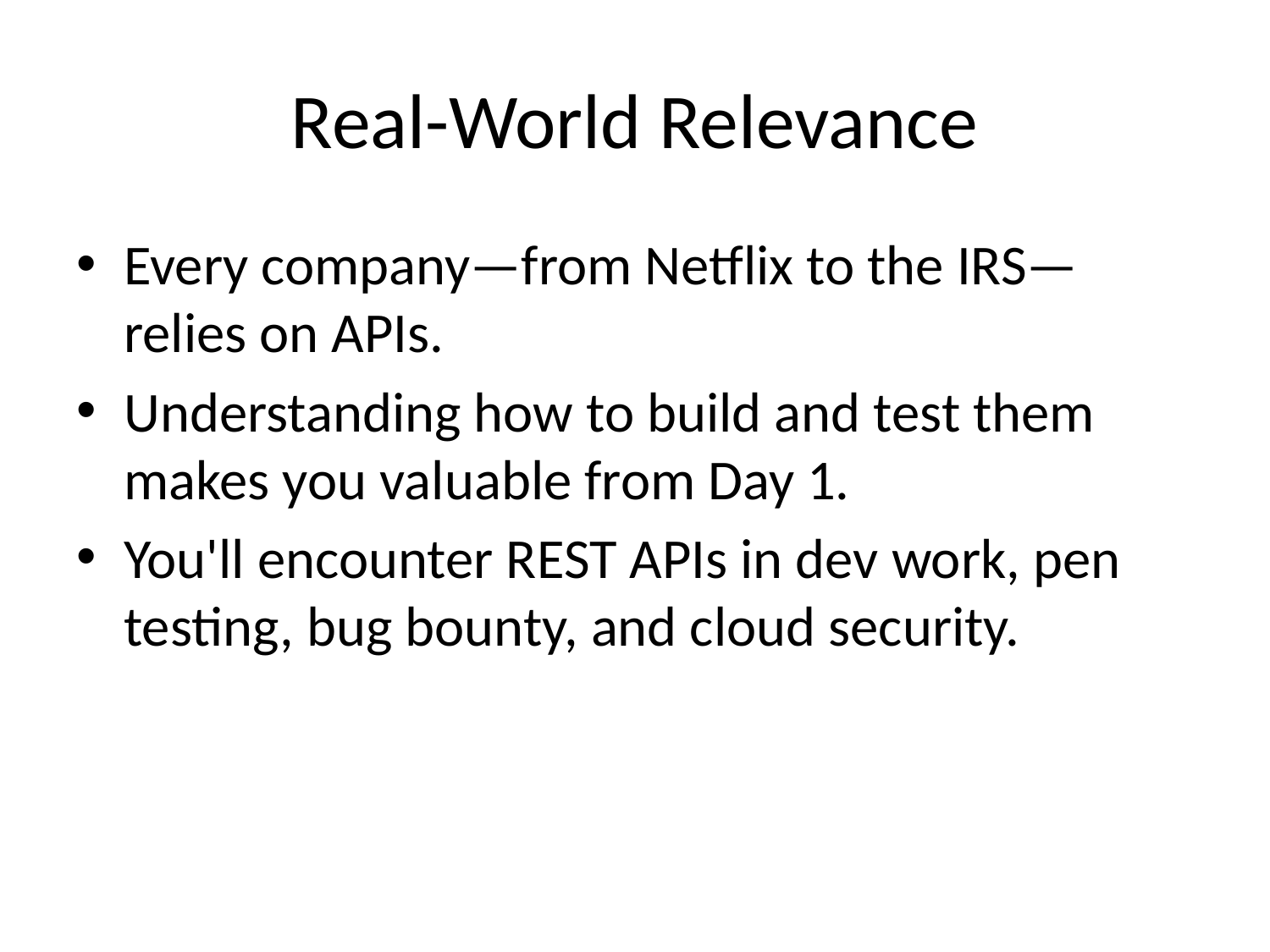

# Real-World Relevance
Every company—from Netflix to the IRS—relies on APIs.
Understanding how to build and test them makes you valuable from Day 1.
You'll encounter REST APIs in dev work, pen testing, bug bounty, and cloud security.